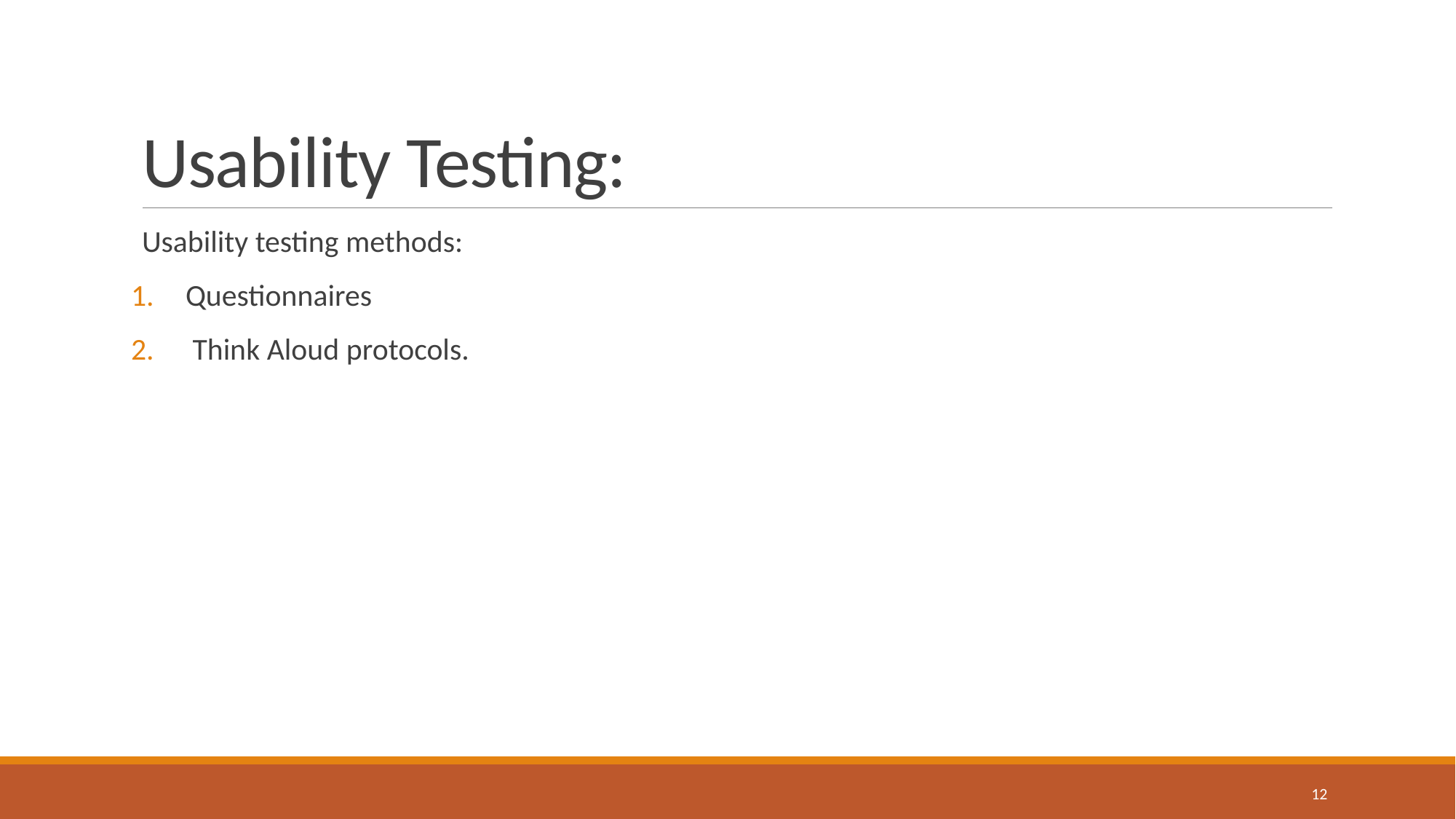

# Usability Testing:
Usability testing methods:
Questionnaires
 Think Aloud protocols.

12